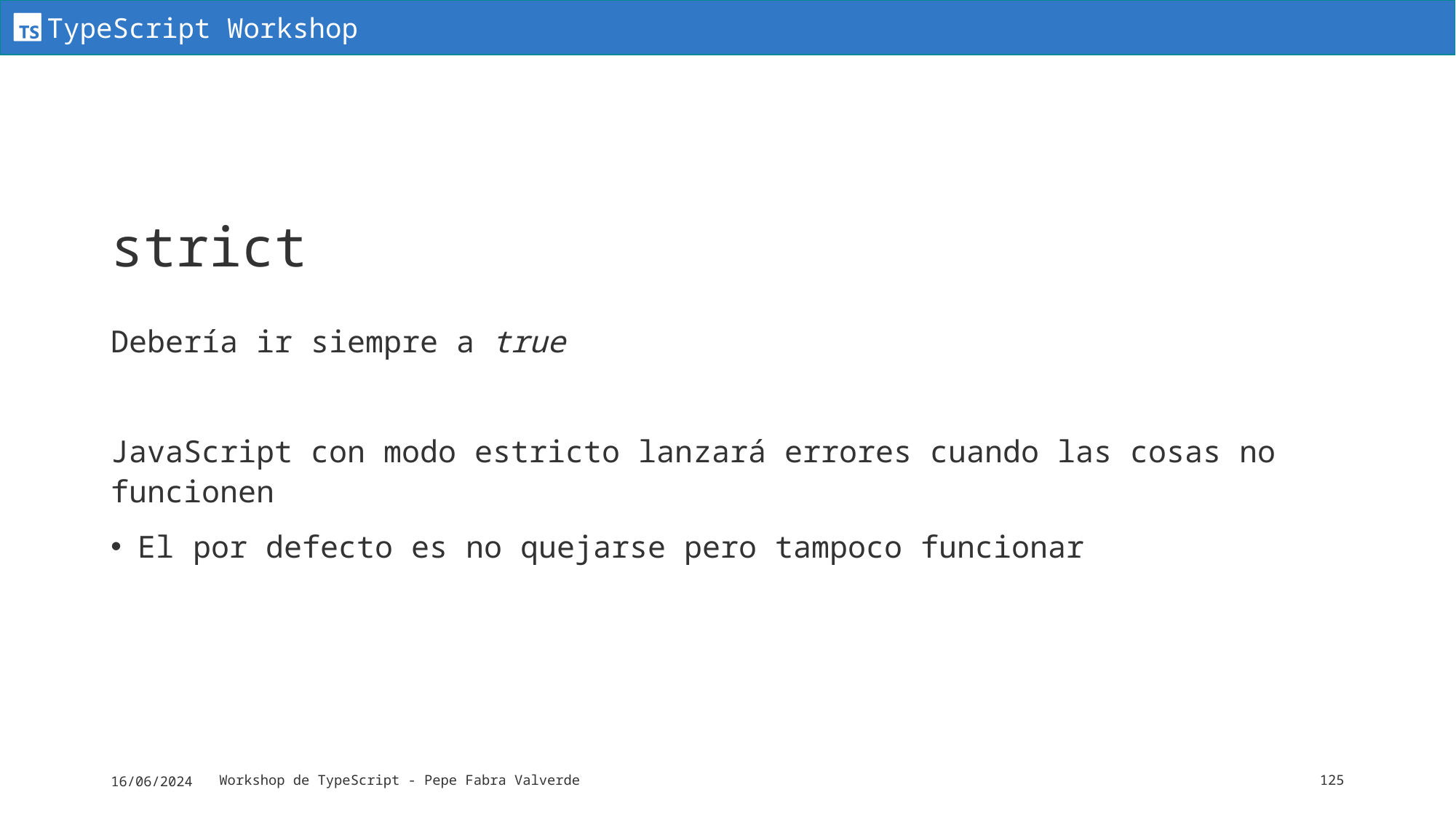

# strict
Debería ir siempre a true

JavaScript con modo estricto lanzará errores cuando las cosas no funcionen
El por defecto es no quejarse pero tampoco funcionar
16/06/2024
Workshop de TypeScript - Pepe Fabra Valverde
125